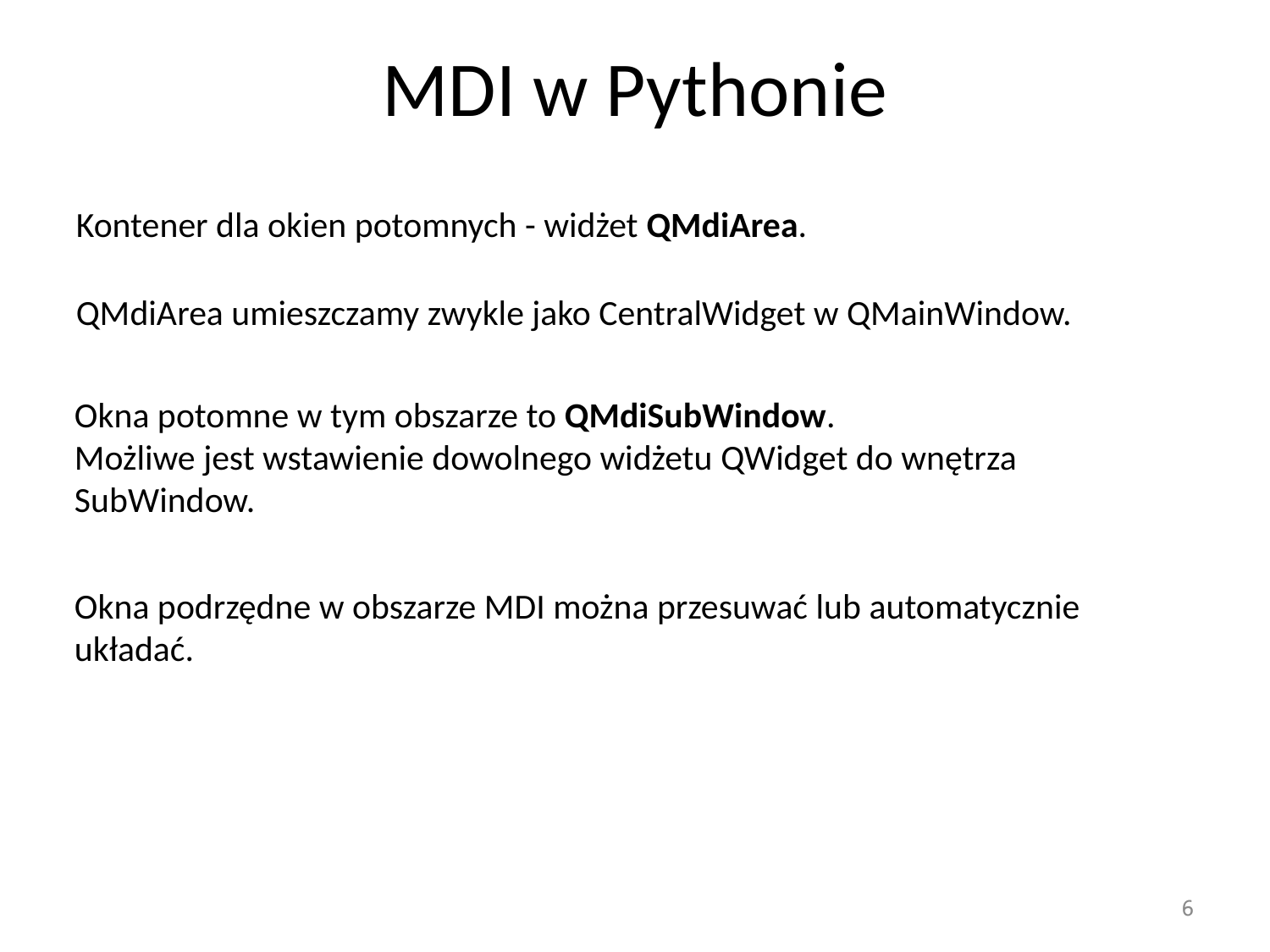

# MDI w Pythonie
Kontener dla okien potomnych - widżet QMdiArea.
QMdiArea umieszczamy zwykle jako CentralWidget w QMainWindow.
Okna potomne w tym obszarze to QMdiSubWindow.
Możliwe jest wstawienie dowolnego widżetu QWidget do wnętrza SubWindow.
Okna podrzędne w obszarze MDI można przesuwać lub automatycznie układać.
6